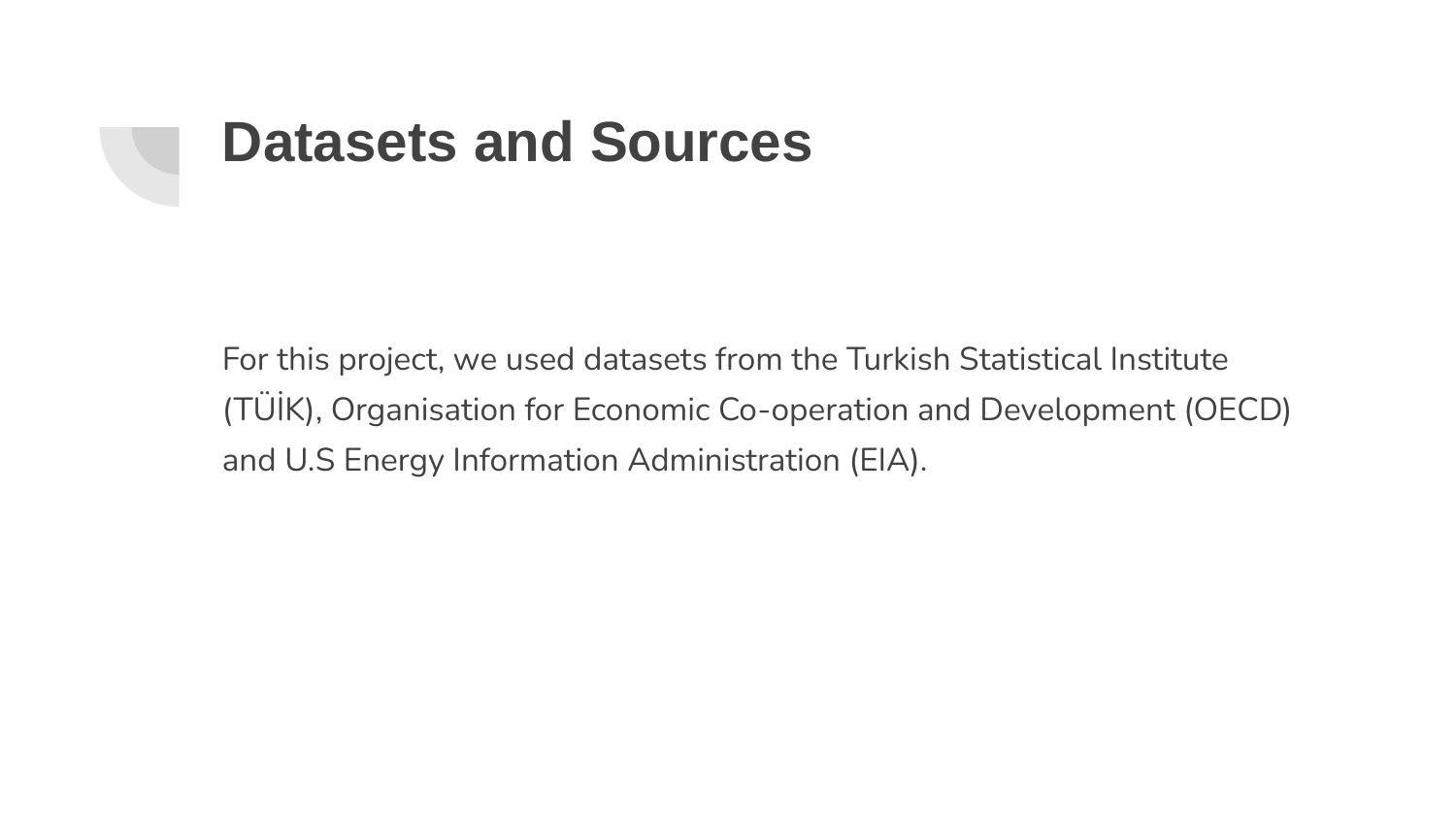

# Datasets and Sources
For this project, we used datasets from the Turkish Statistical Institute (TÜİK), Organisation for Economic Co-operation and Development (OECD) and U.S Energy Information Administration (EIA).